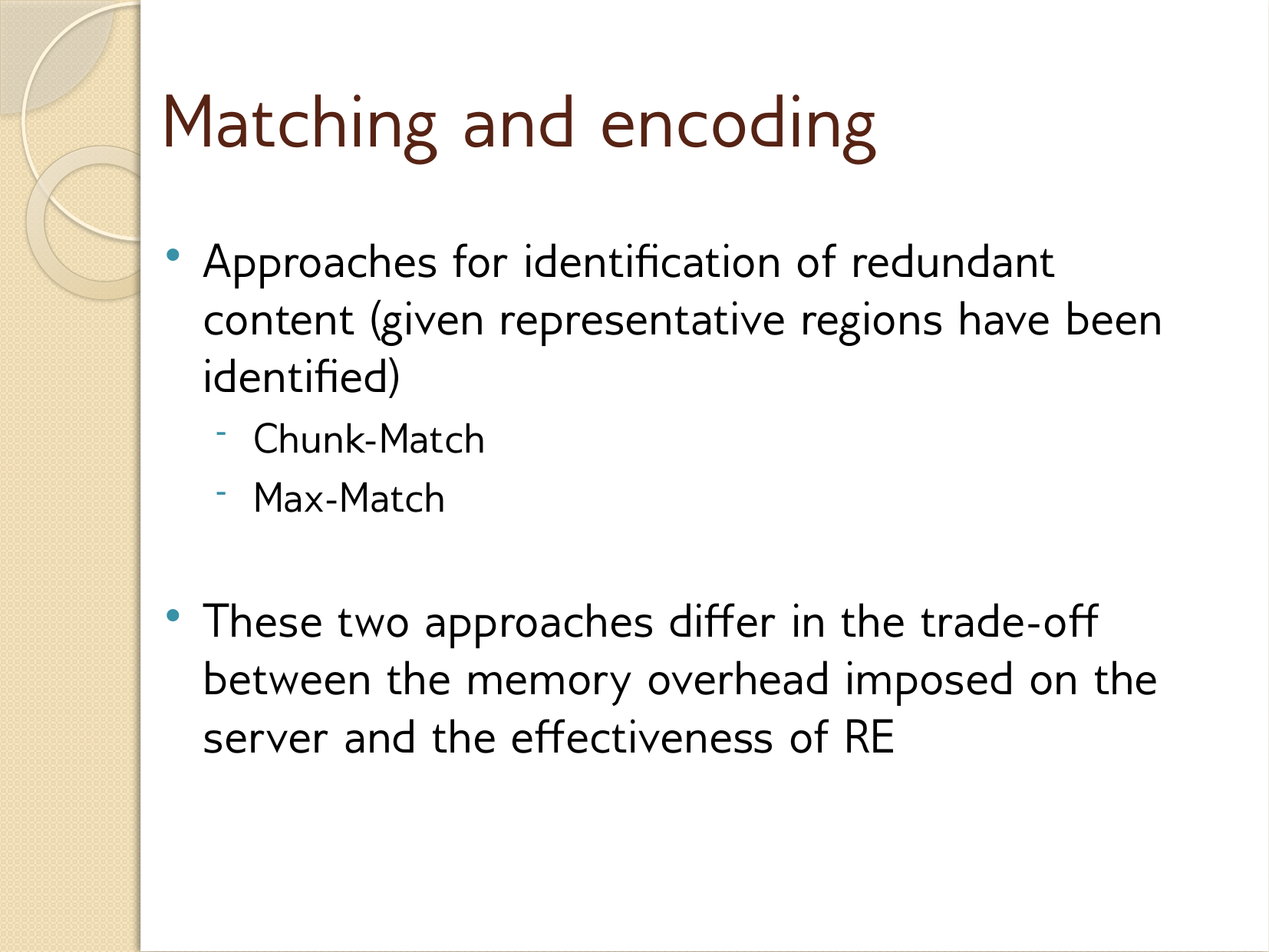

# Matching and encoding
Approaches for identification of redundant content (given representative regions have been identified)
Chunk-Match
Max-Match

These two approaches differ in the trade-off between the memory overhead imposed on the server and the effectiveness of RE